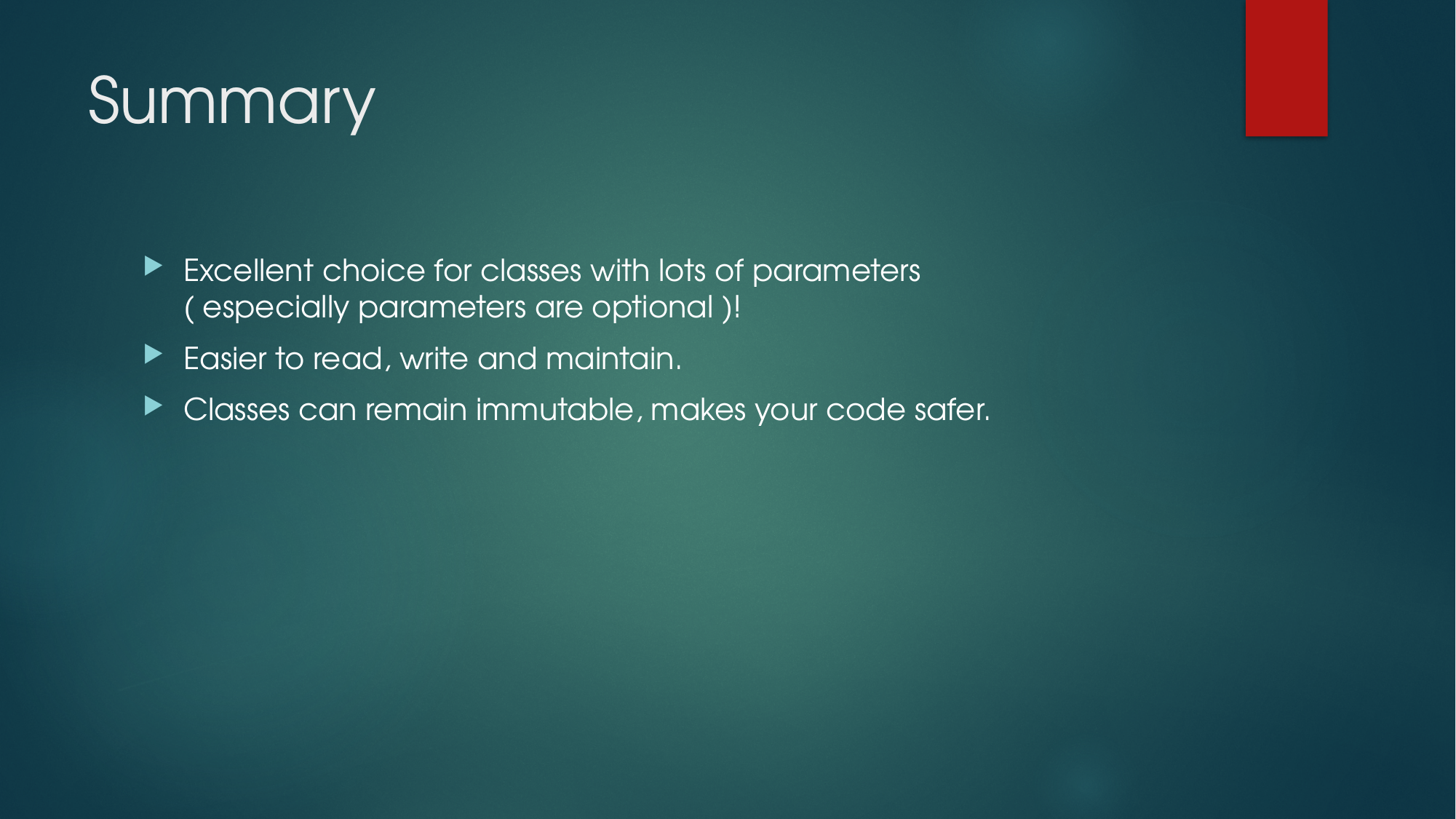

# Summary
Excellent choice for classes with lots of parameters ( especially parameters are optional )!
Easier to read, write and maintain.
Classes can remain immutable, makes your code safer.